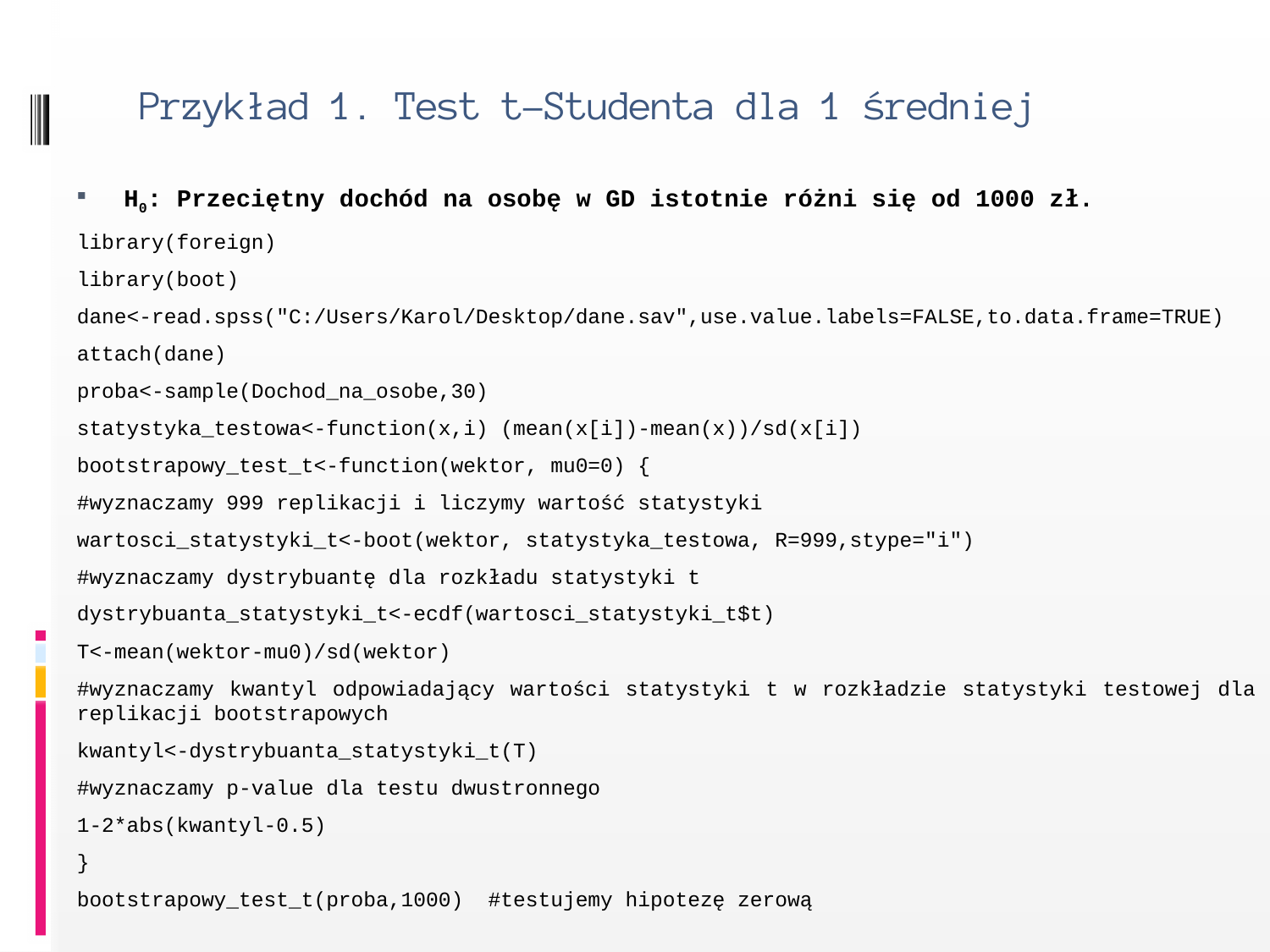

# Przykład 1. Test t-Studenta dla 1 średniej
H0: Przeciętny dochód na osobę w GD istotnie różni się od 1000 zł.
library(foreign)
library(boot)
dane<-read.spss("C:/Users/Karol/Desktop/dane.sav",use.value.labels=FALSE,to.data.frame=TRUE)
attach(dane)
proba<-sample(Dochod_na_osobe,30)
statystyka_testowa<-function(x,i) (mean(x[i])-mean(x))/sd(x[i])
bootstrapowy_test_t<-function(wektor, mu0=0) {
#wyznaczamy 999 replikacji i liczymy wartość statystyki
wartosci_statystyki_t<-boot(wektor, statystyka_testowa, R=999,stype="i")
#wyznaczamy dystrybuantę dla rozkładu statystyki t
dystrybuanta_statystyki_t<-ecdf(wartosci_statystyki_t$t)
T<-mean(wektor-mu0)/sd(wektor)
#wyznaczamy kwantyl odpowiadający wartości statystyki t w rozkładzie statystyki testowej dla replikacji bootstrapowych
kwantyl<-dystrybuanta_statystyki_t(T)
#wyznaczamy p-value dla testu dwustronnego
1-2*abs(kwantyl-0.5)
}
bootstrapowy_test_t(proba,1000)  #testujemy hipotezę zerową